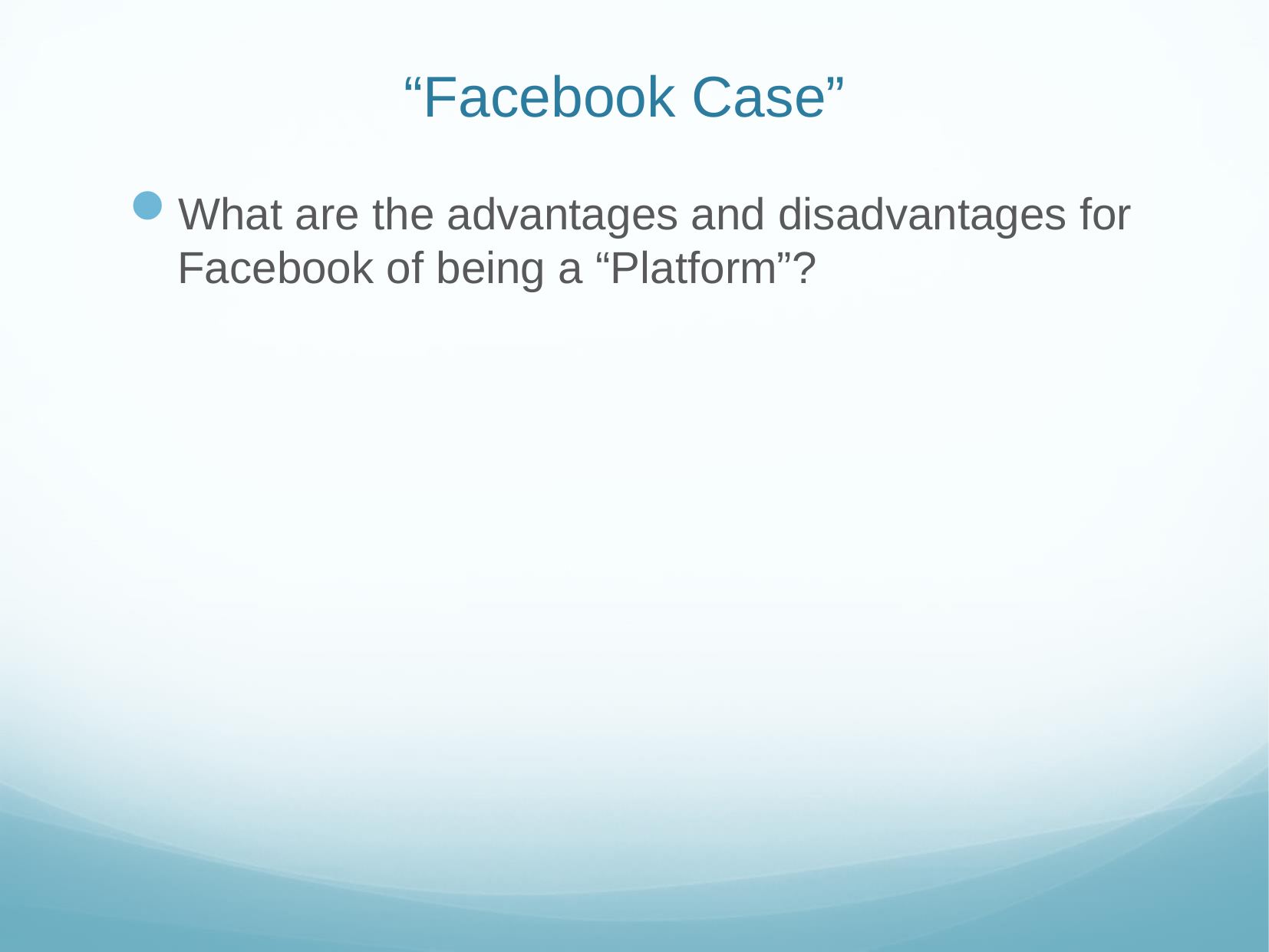

# “Facebook Case”
What are the advantages and disadvantages for Facebook of being a “Platform”?